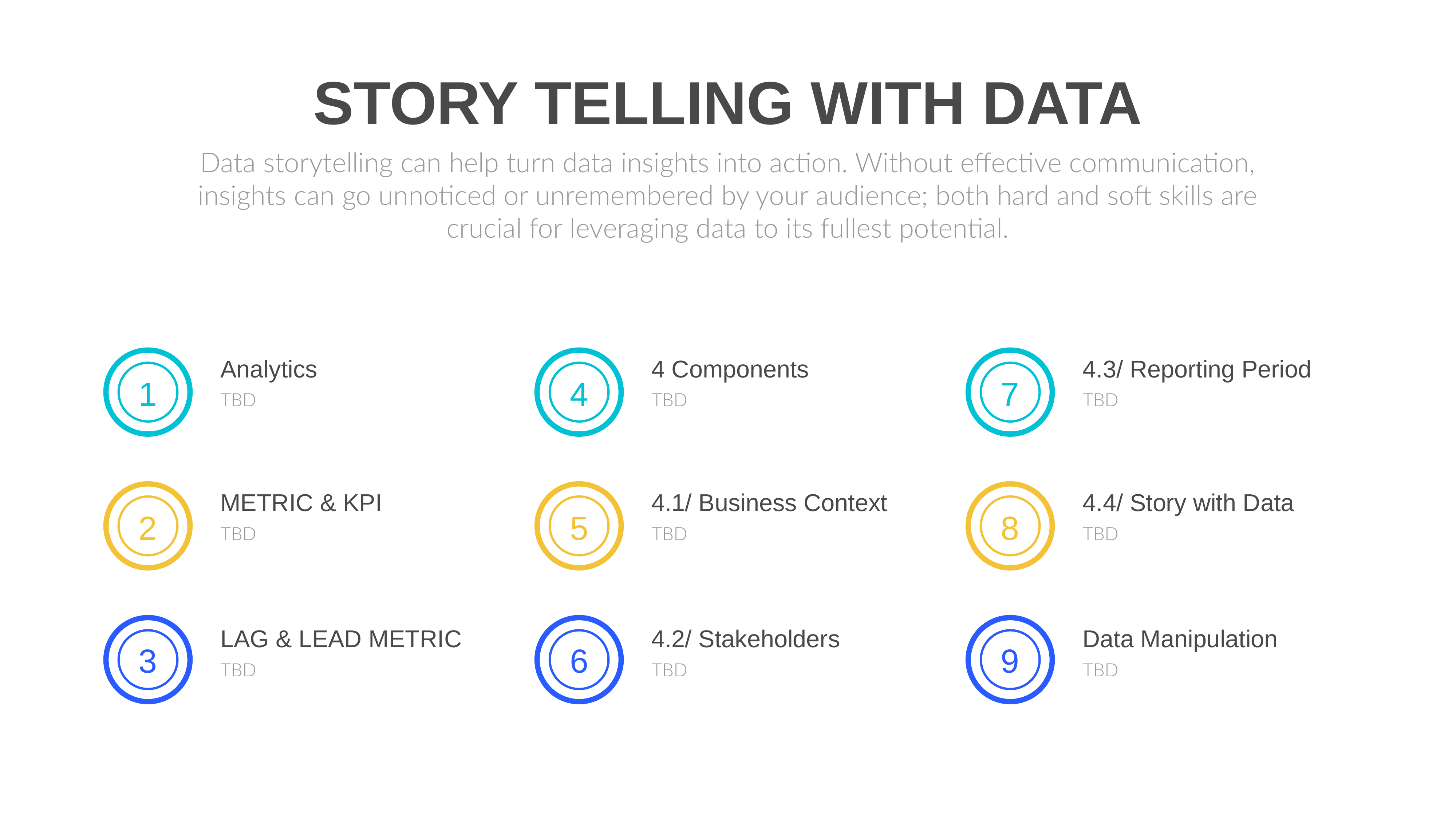

STORY TELLING WITH DATA
Data storytelling can help turn data insights into action. Without effective communication, insights can go unnoticed or unremembered by your audience; both hard and soft skills are crucial for leveraging data to its fullest potential.

Analytics
TBD
METRIC & KPI
TBD
LAG & LEAD METRIC
TBD
1

2

3

4 Components
TBD
4.1/ Business Context
TBD
4.2/ Stakeholders
TBD
4

5

6

4.3/ Reporting Period
TBD
4.4/ Story with Data
TBD
Data Manipulation
TBD
7

8

9